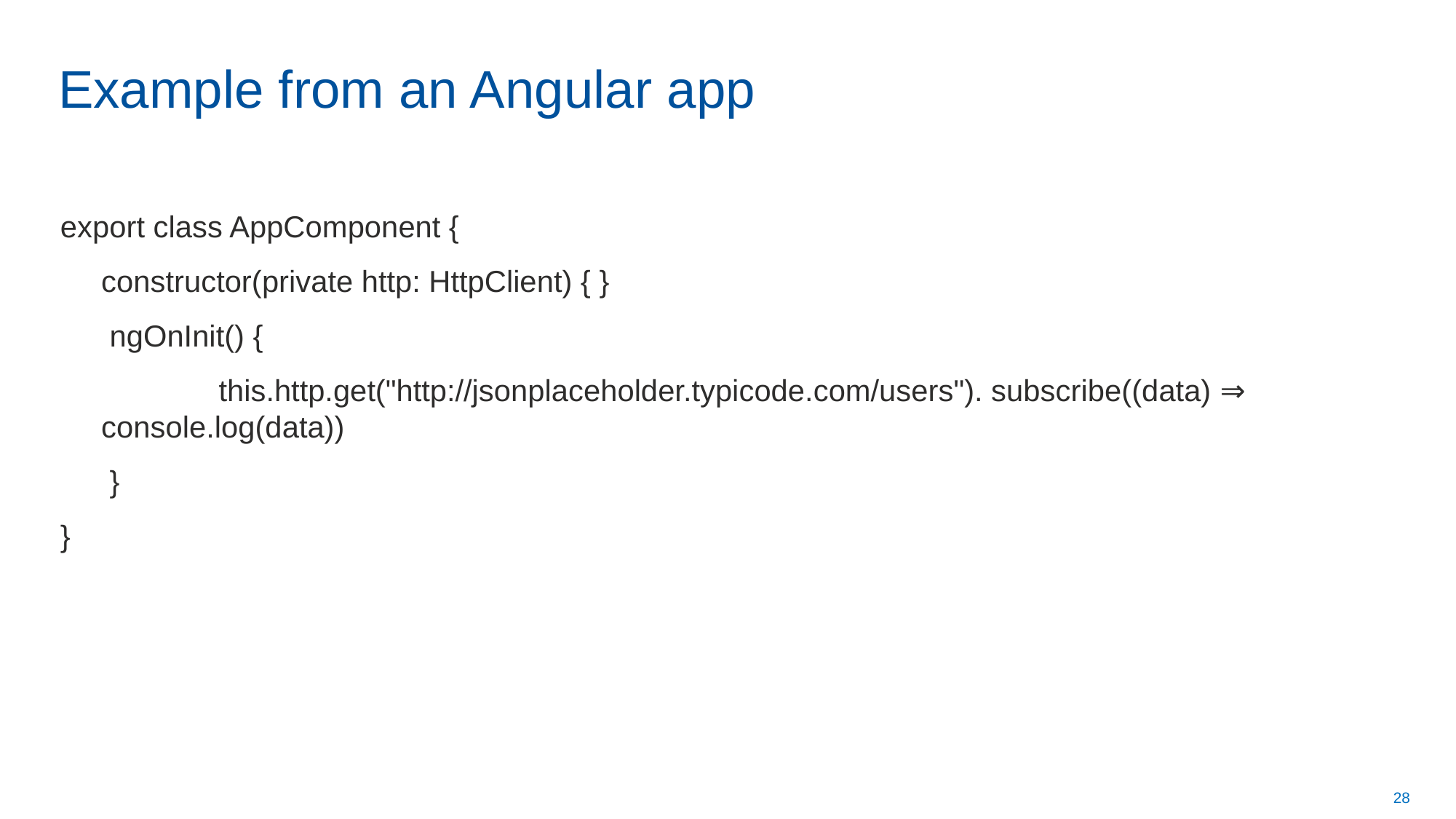

# Example from an Angular app

export class AppComponent {
	constructor(private http: HttpClient) { }
	 ngOnInit() {
		 this.http.get("http://jsonplaceholder.typicode.com/users"). subscribe((data) ⇒ 	console.log(data))
	 }
}